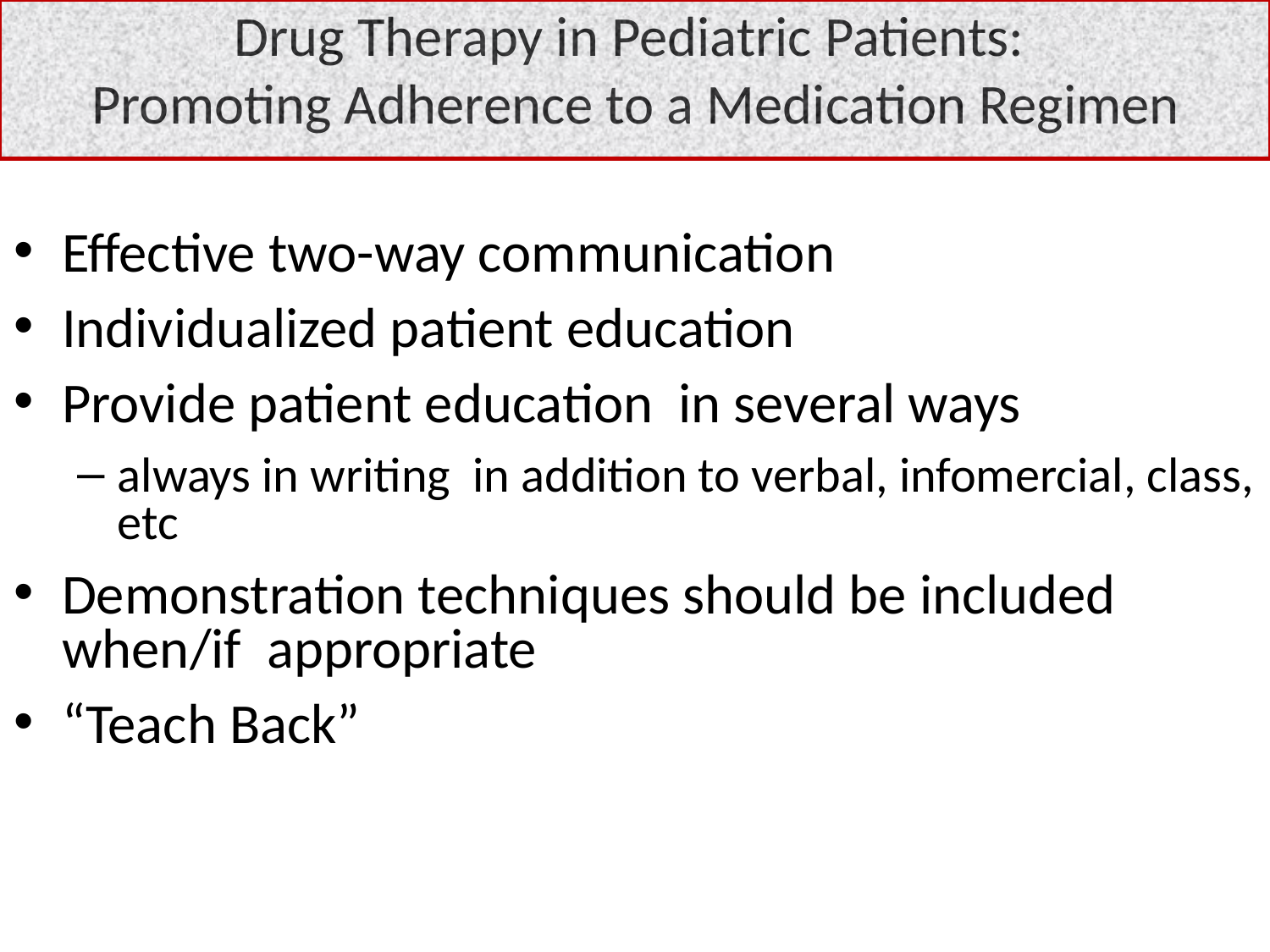

# Drug Therapy in Pediatric Patients: Promoting Adherence to a Medication Regimen
Effective two-way communication
Individualized patient education
Provide patient education  in several ways
always in writing  in addition to verbal, infomercial, class, etc
Demonstration techniques should be included when/if  appropriate
“Teach Back”